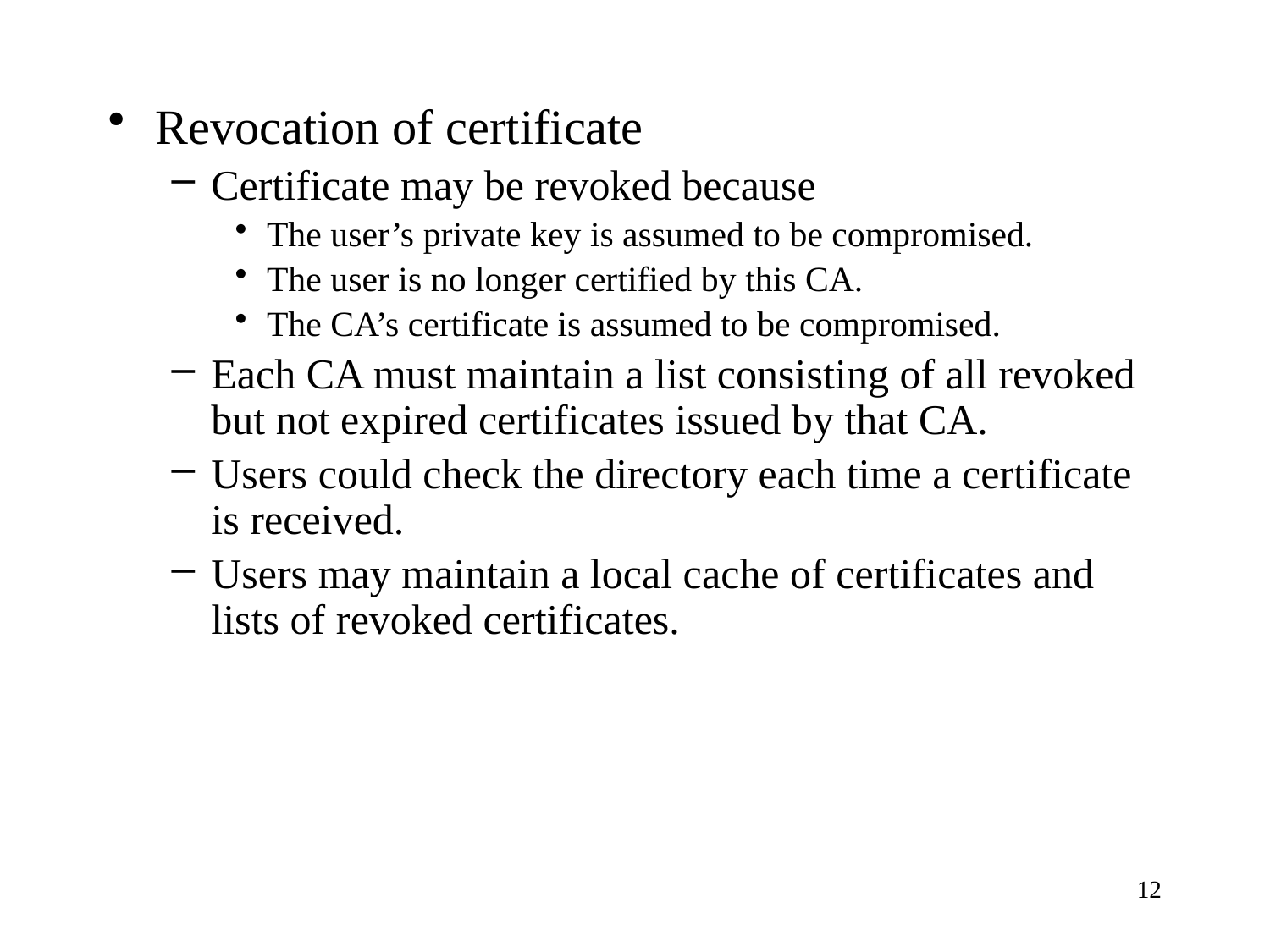

Revocation of certificate
Certificate may be revoked because
The user’s private key is assumed to be compromised.
The user is no longer certified by this CA.
The CA’s certificate is assumed to be compromised.
Each CA must maintain a list consisting of all revoked but not expired certificates issued by that CA.
Users could check the directory each time a certificate is received.
Users may maintain a local cache of certificates and lists of revoked certificates.
12